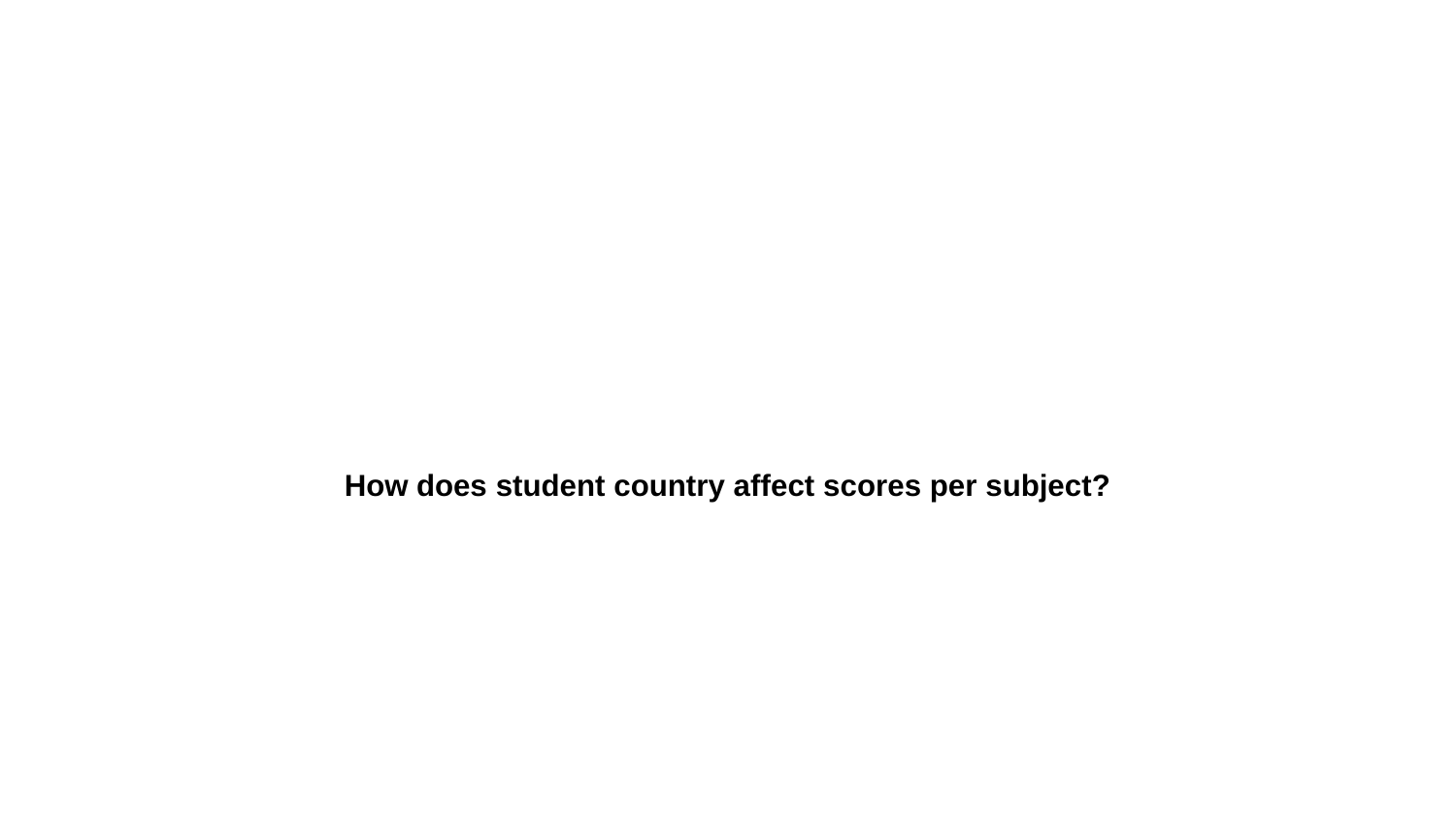

How does student country affect scores per subject?